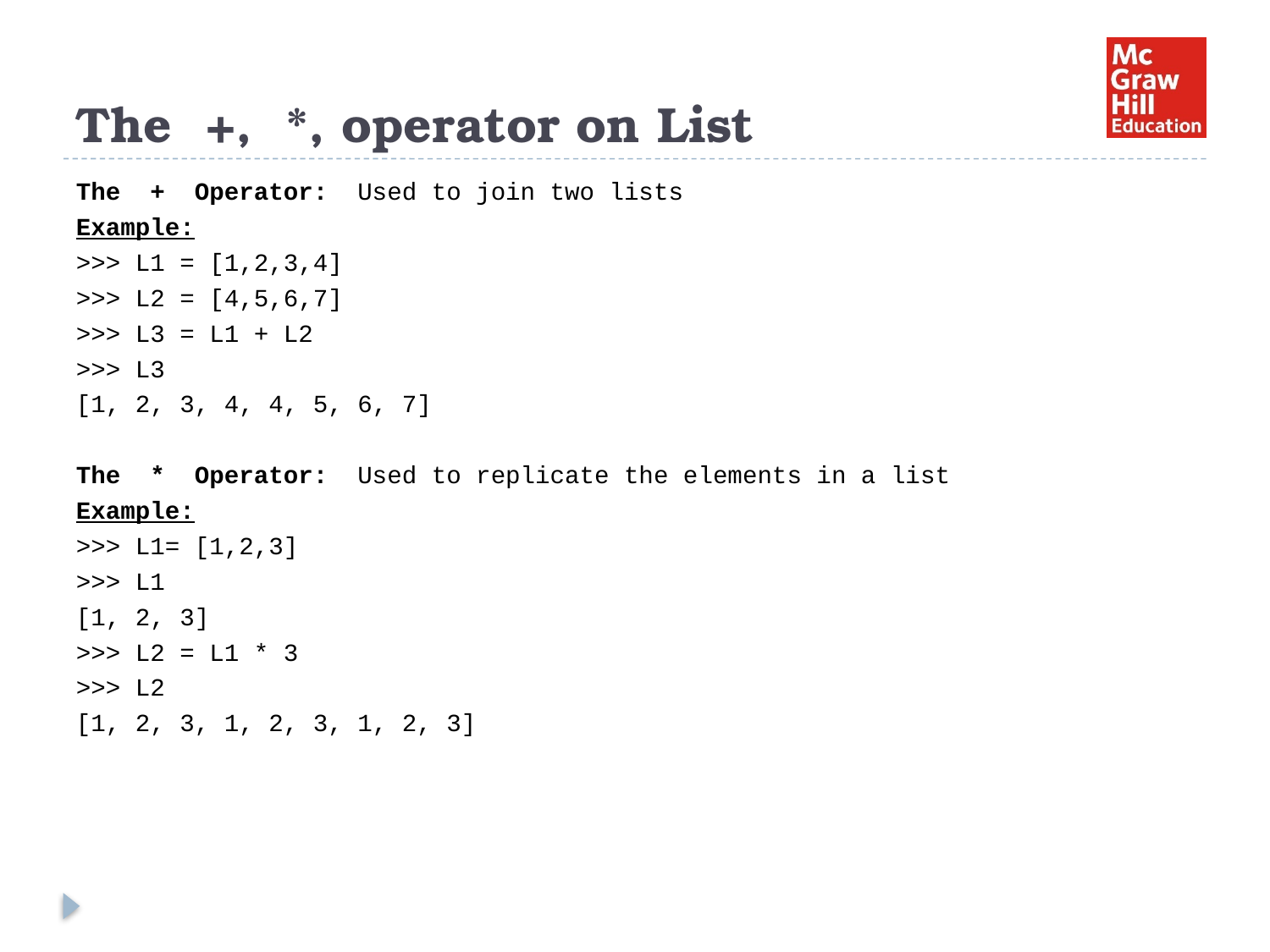

# The  +,  *, operator on List
The  +  Operator:  Used to join two lists
Example:
>>> L1 = [1,2,3,4]
>>> L2 = [4,5,6,7]
>>> L3 = L1 + L2
>>> L3
[1, 2, 3, 4, 4, 5, 6, 7]

The  *  Operator:  Used to replicate the elements in a list
Example:
>>> L1= [1,2,3]
>>> L1
[1, 2, 3]
>>> L2 = L1 * 3
>>> L2
[1, 2, 3, 1, 2, 3, 1, 2, 3]